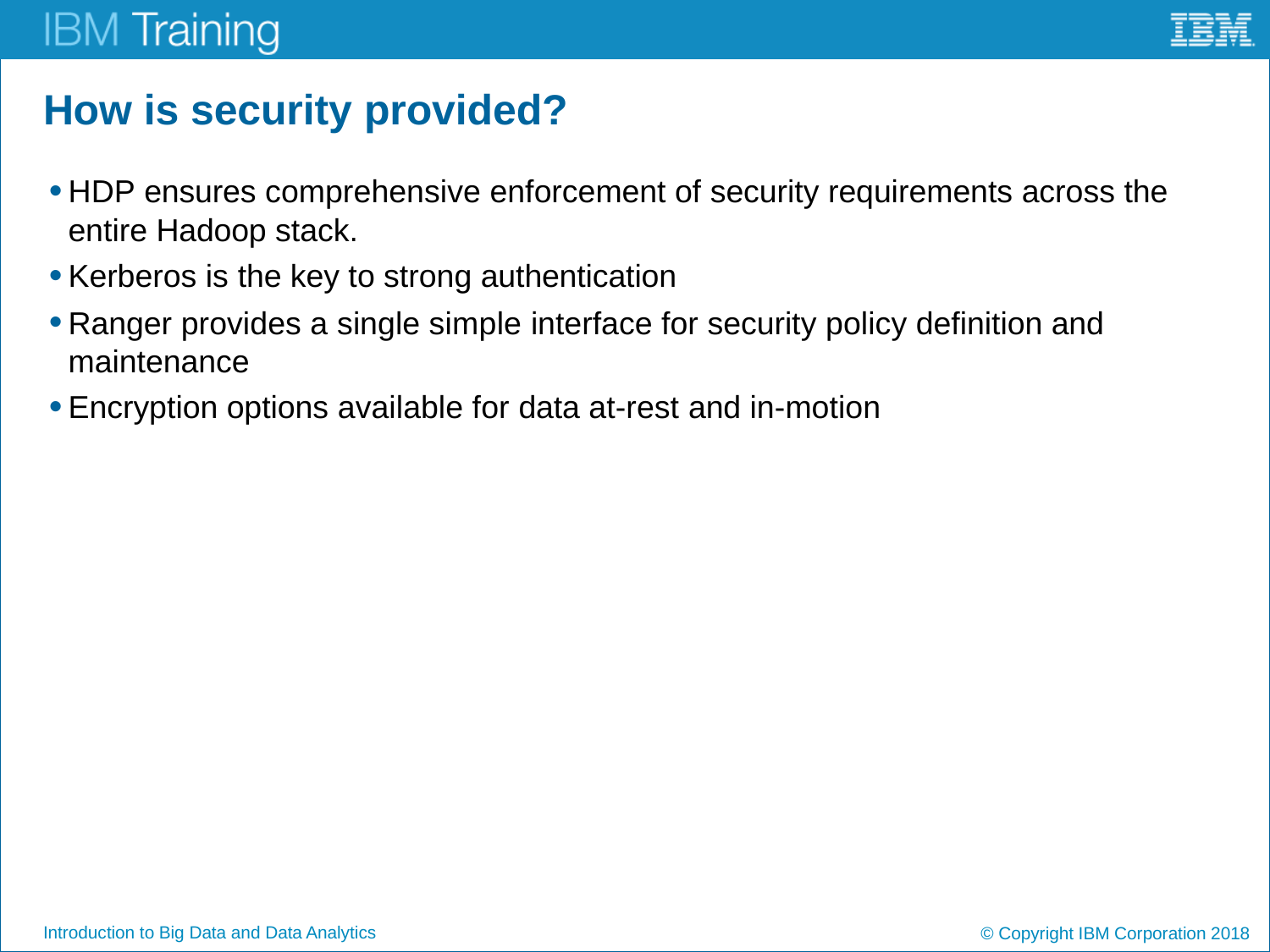

# How is security provided?
HDP ensures comprehensive enforcement of security requirements across the entire Hadoop stack.
Kerberos is the key to strong authentication
Ranger provides a single simple interface for security policy definition and maintenance
Encryption options available for data at-rest and in-motion